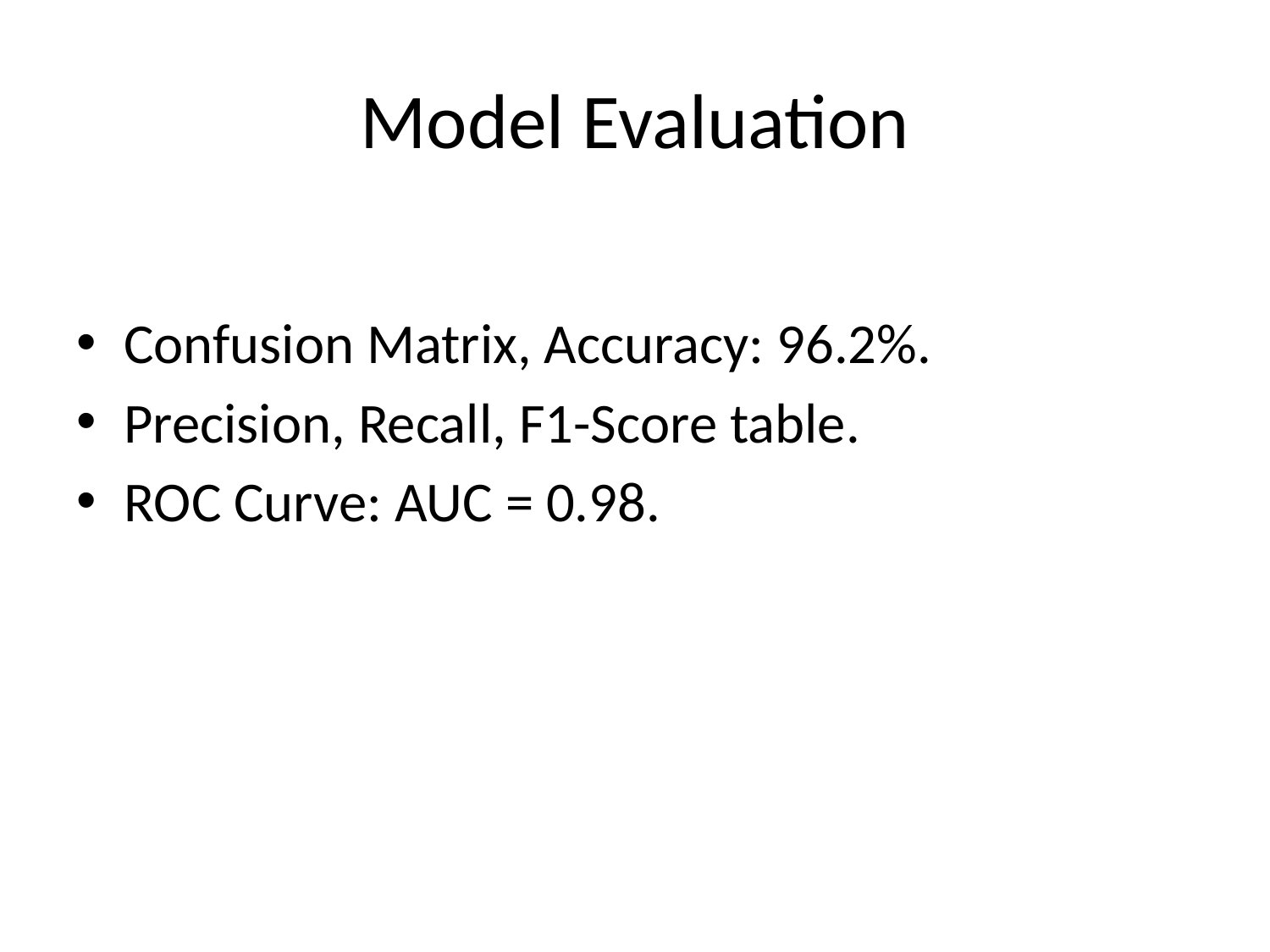

# Model Evaluation

Confusion Matrix, Accuracy: 96.2%.
Precision, Recall, F1-Score table.
ROC Curve: AUC = 0.98.